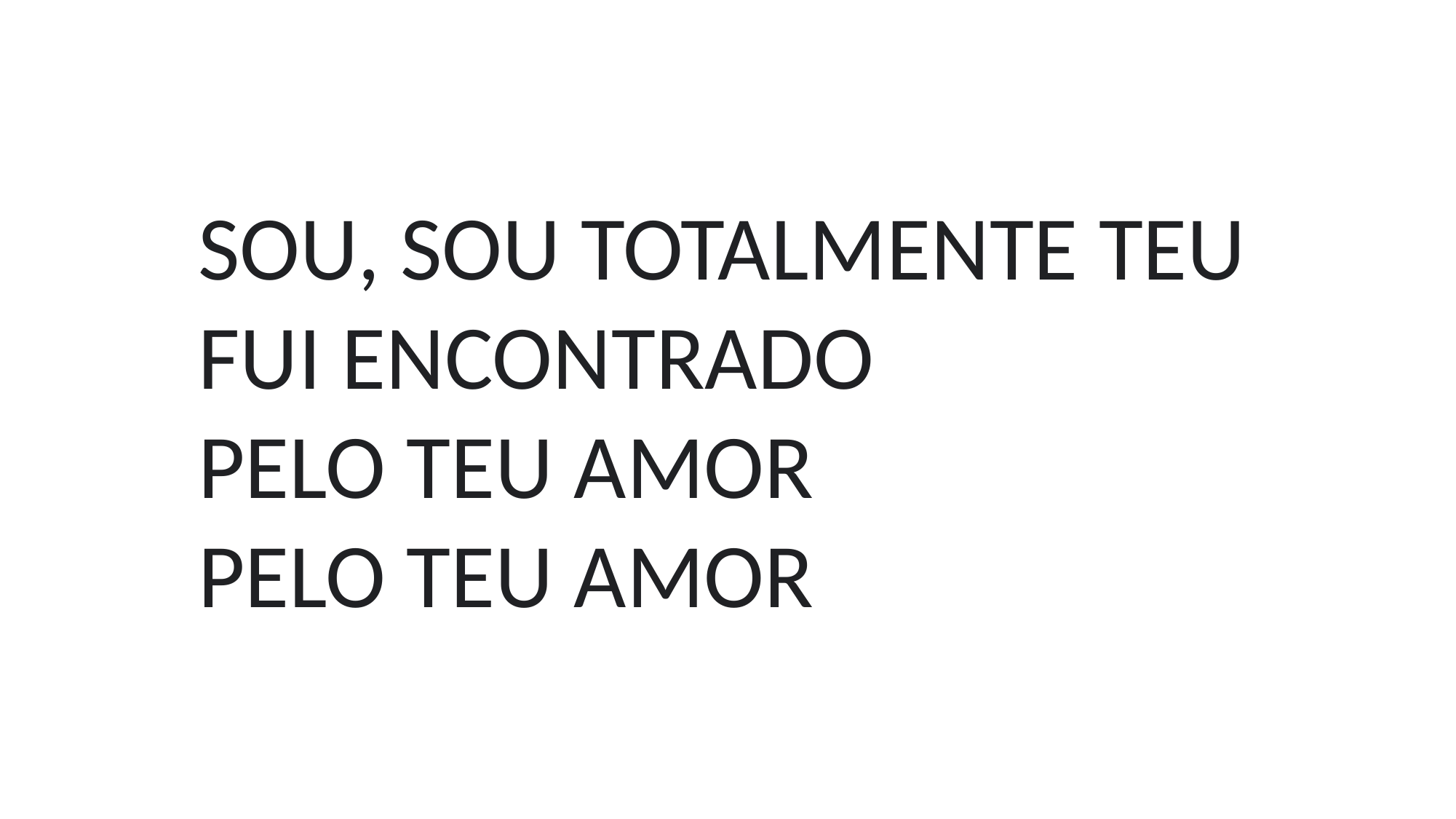

SOU, SOU TOTALMENTE TEU
FUI ENCONTRADO
PELO TEU AMOR
PELO TEU AMOR